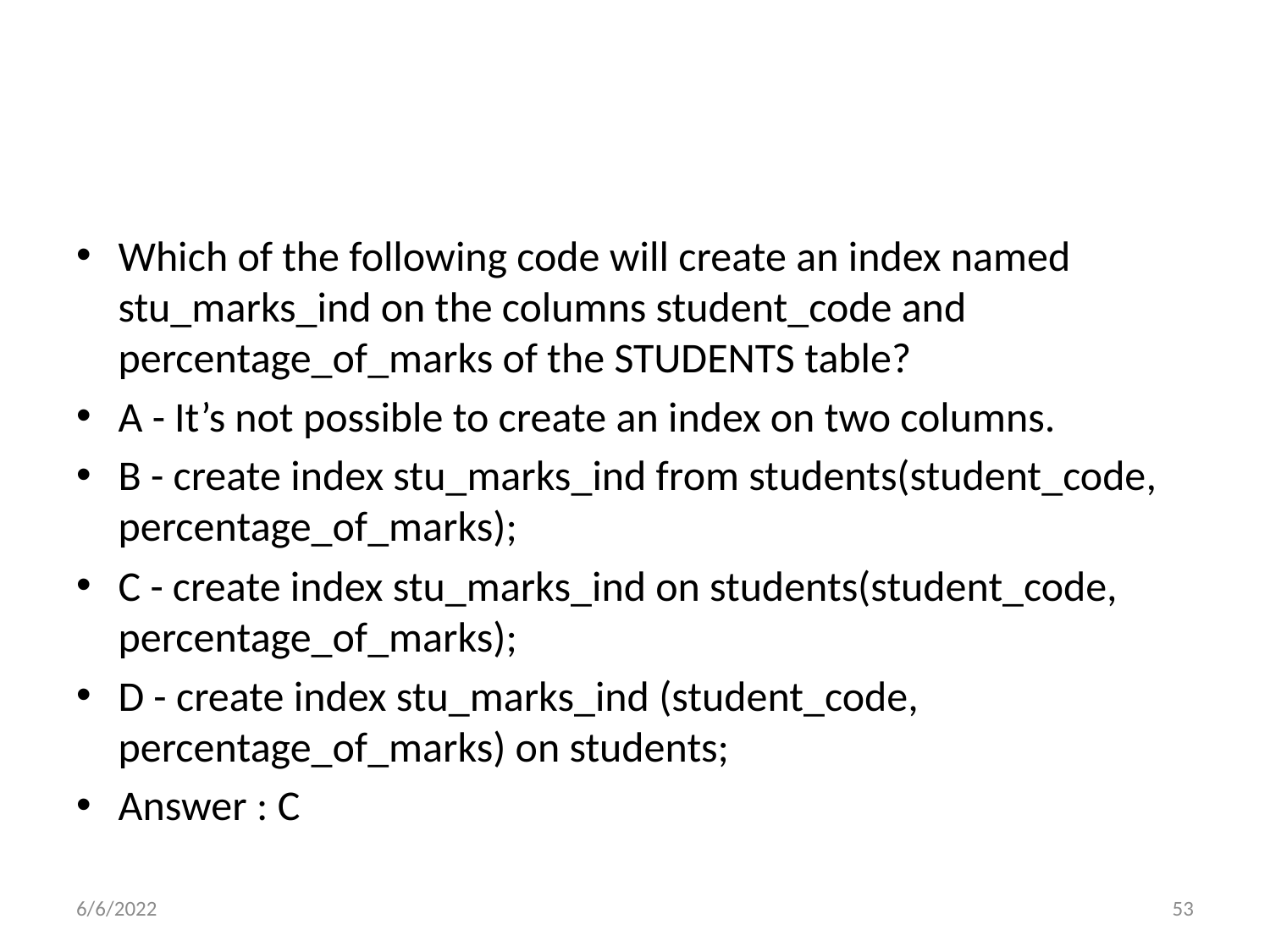

#
Which of the following code will create an index named stu_marks_ind on the columns student_code and percentage_of_marks of the STUDENTS table?
A - It’s not possible to create an index on two columns.
B - create index stu_marks_ind from students(student_code, percentage_of_marks);
C - create index stu_marks_ind on students(student_code, percentage_of_marks);
D - create index stu_marks_ind (student_code, percentage_of_marks) on students;
Answer : C

6/6/2022

53